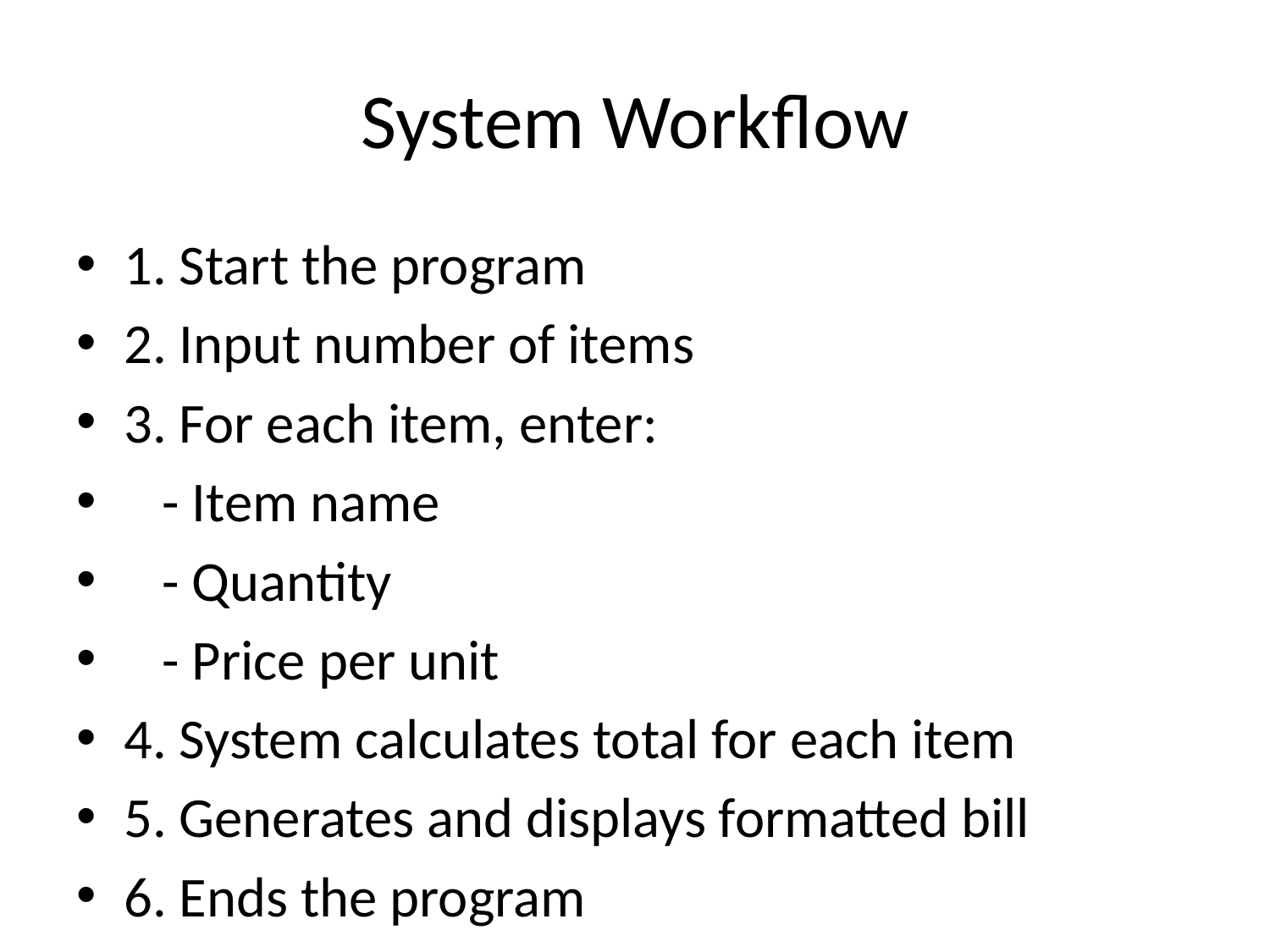

# System Workflow
1. Start the program
2. Input number of items
3. For each item, enter:
   - Item name
   - Quantity
   - Price per unit
4. System calculates total for each item
5. Generates and displays formatted bill
6. Ends the program